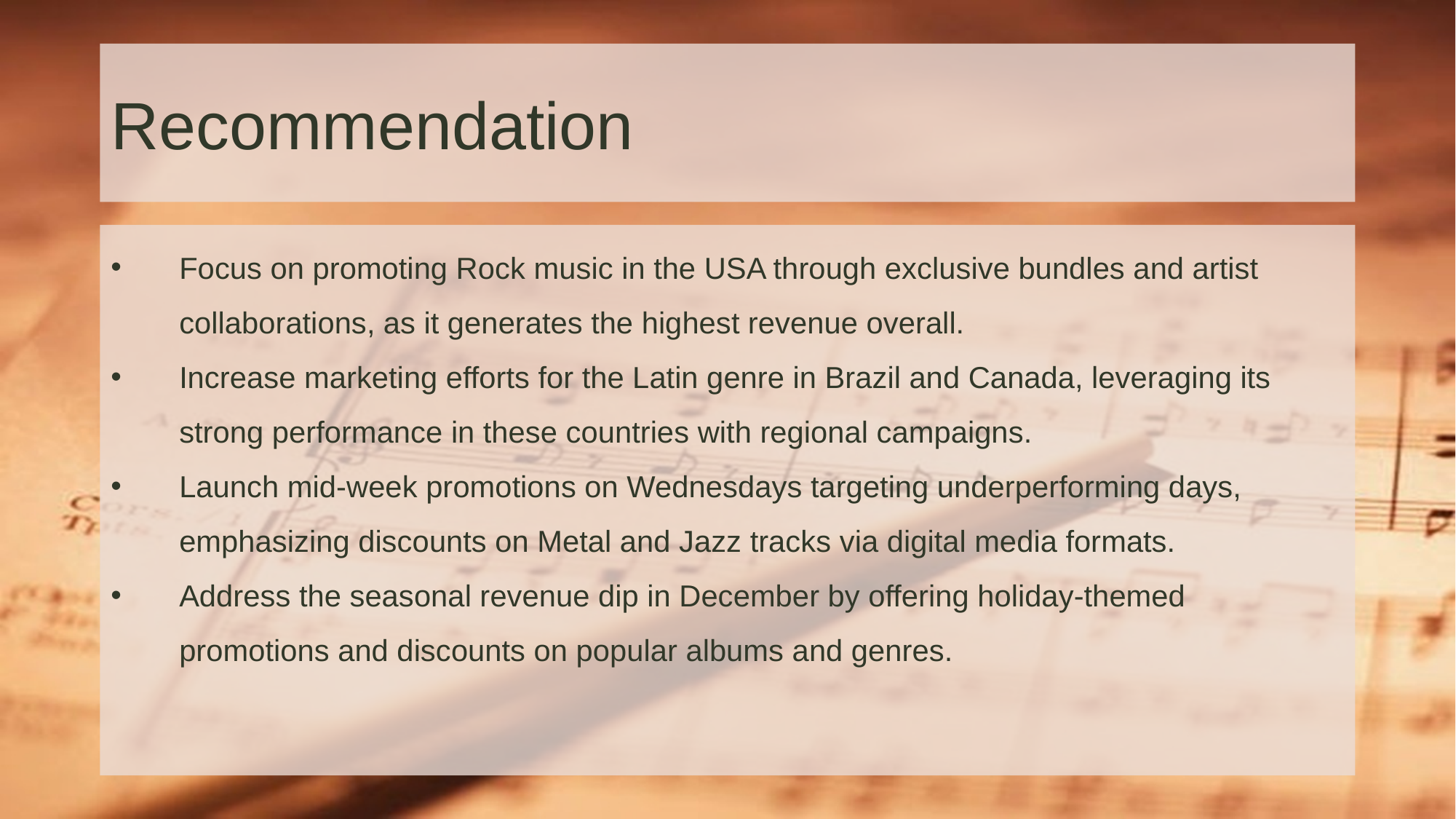

# Recommendation
Focus on promoting Rock music in the USA through exclusive bundles and artist collaborations, as it generates the highest revenue overall.
Increase marketing efforts for the Latin genre in Brazil and Canada, leveraging its strong performance in these countries with regional campaigns.
Launch mid-week promotions on Wednesdays targeting underperforming days, emphasizing discounts on Metal and Jazz tracks via digital media formats.
Address the seasonal revenue dip in December by offering holiday-themed promotions and discounts on popular albums and genres.